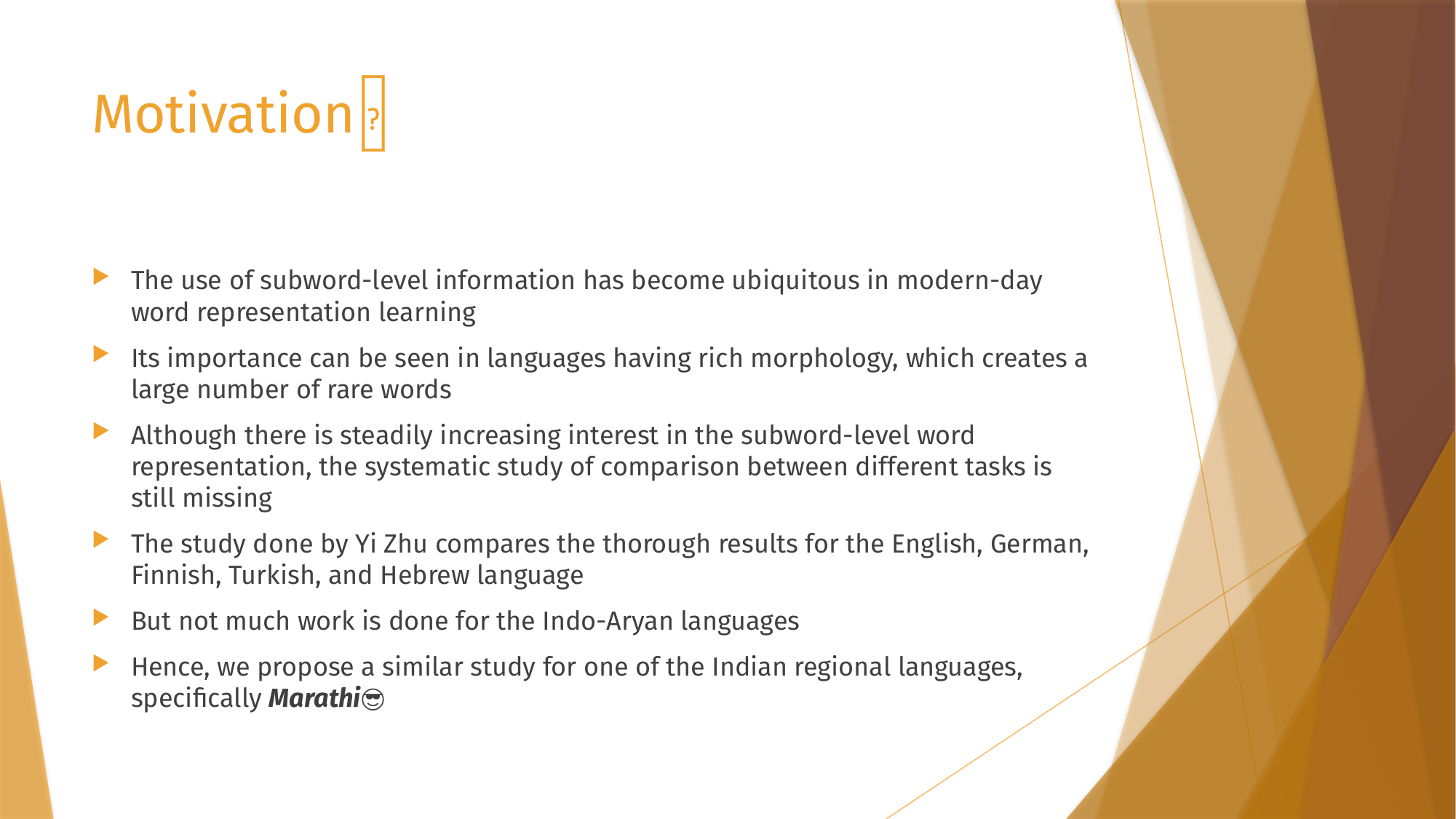

# Motivation🫡
The use of subword-level information has become ubiquitous in modern-day word representation learning
Its importance can be seen in languages having rich morphology, which creates a large number of rare words
Although there is steadily increasing interest in the subword-level word representation, the systematic study of comparison between different tasks is still missing
The study done by Yi Zhu compares the thorough results for the English, German, Finnish, Turkish, and Hebrew language
But not much work is done for the Indo-Aryan languages
Hence, we propose a similar study for one of the Indian regional languages, specifically Marathi😎